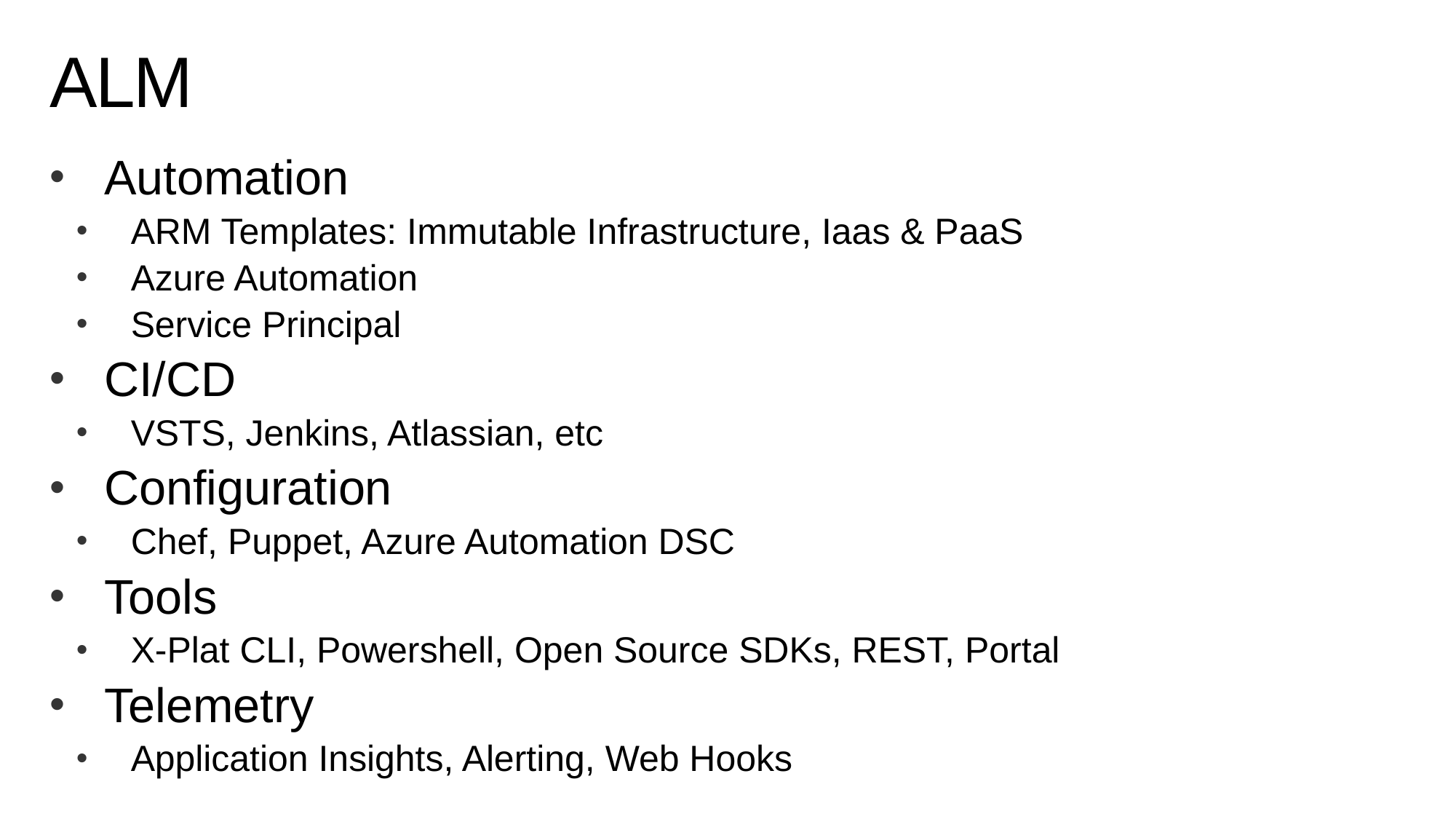

# ALM
Automation
ARM Templates: Immutable Infrastructure, Iaas & PaaS
Azure Automation
Service Principal
CI/CD
VSTS, Jenkins, Atlassian, etc
Configuration
Chef, Puppet, Azure Automation DSC
Tools
X-Plat CLI, Powershell, Open Source SDKs, REST, Portal
Telemetry
Application Insights, Alerting, Web Hooks